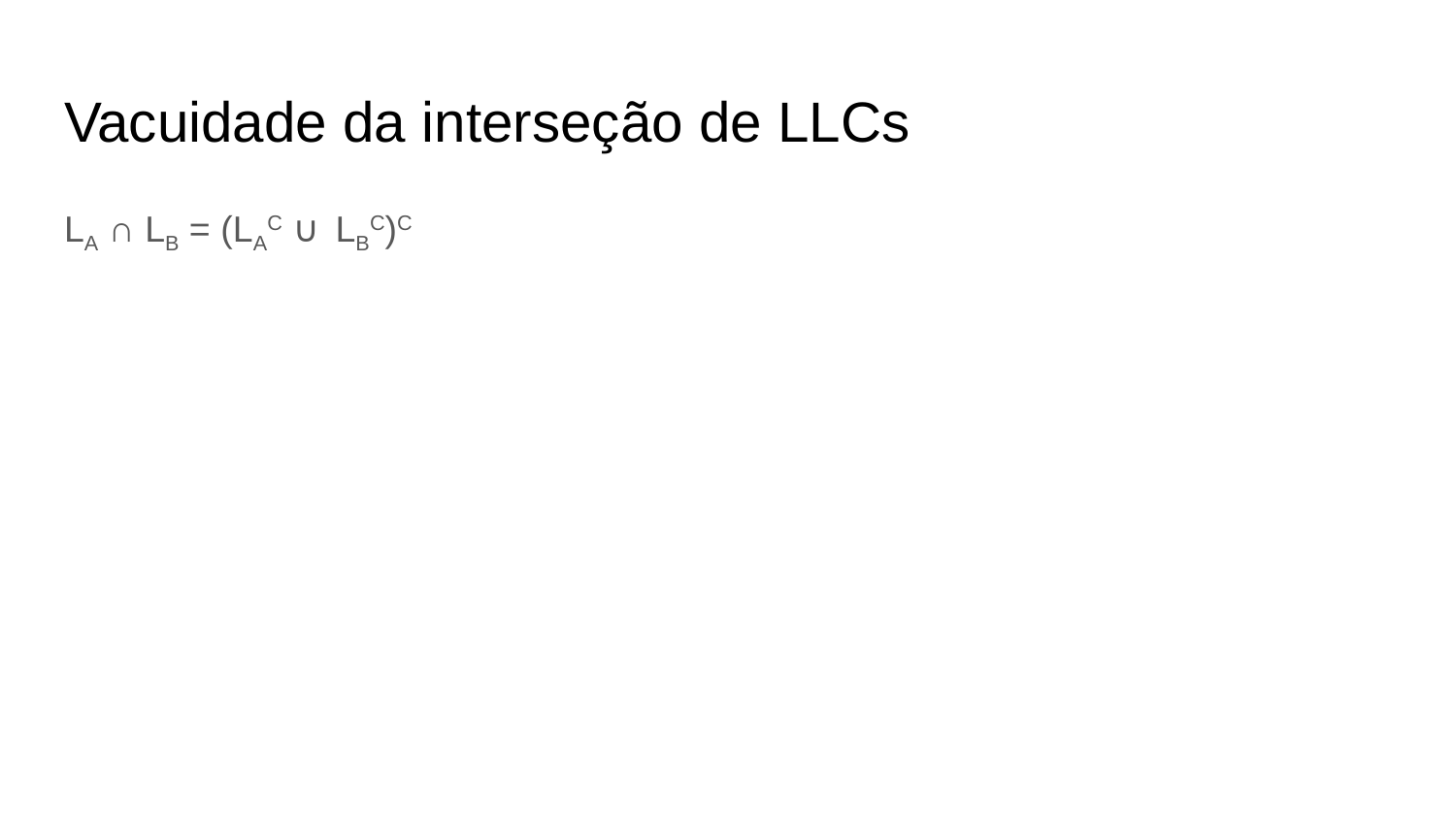

# Vacuidade da interseção de LLCs
LA ∩ LB = (LAC ∪  LBC)C